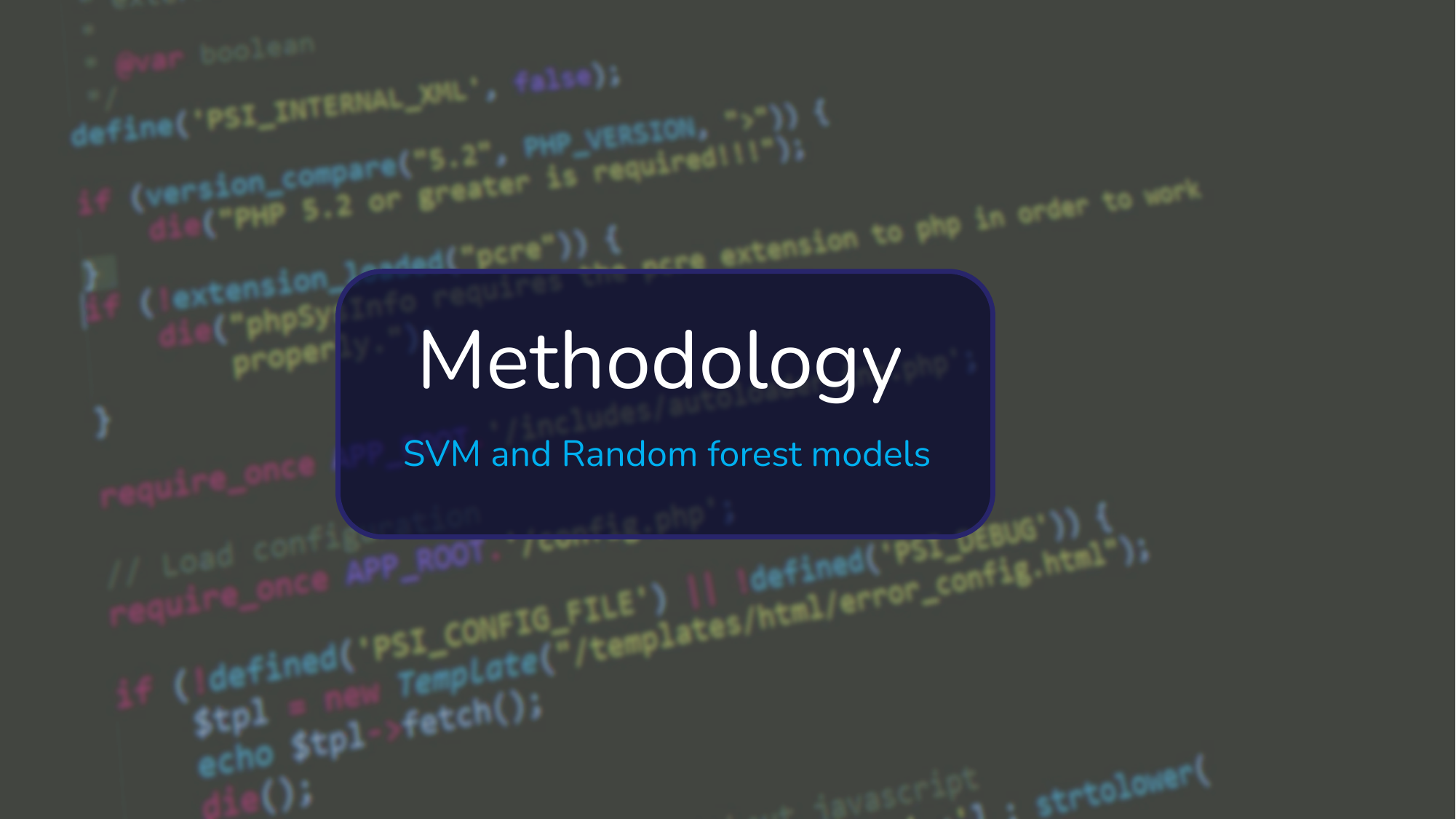

# Methodology

SVM and Random forest models